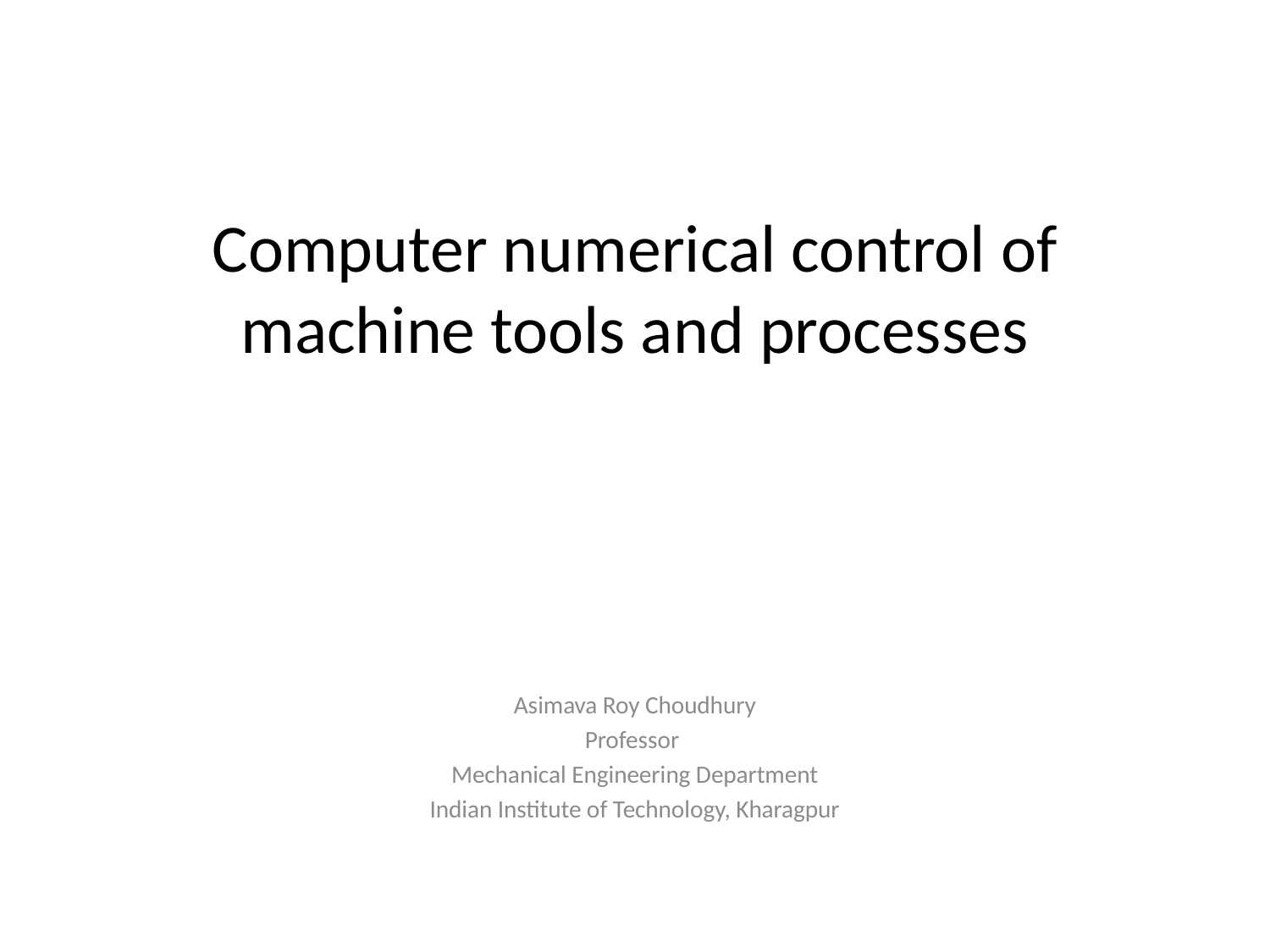

# Computer numerical control of machine tools and processes
Asimava Roy Choudhury
Professor
Mechanical Engineering Department
Indian Institute of Technology, Kharagpur